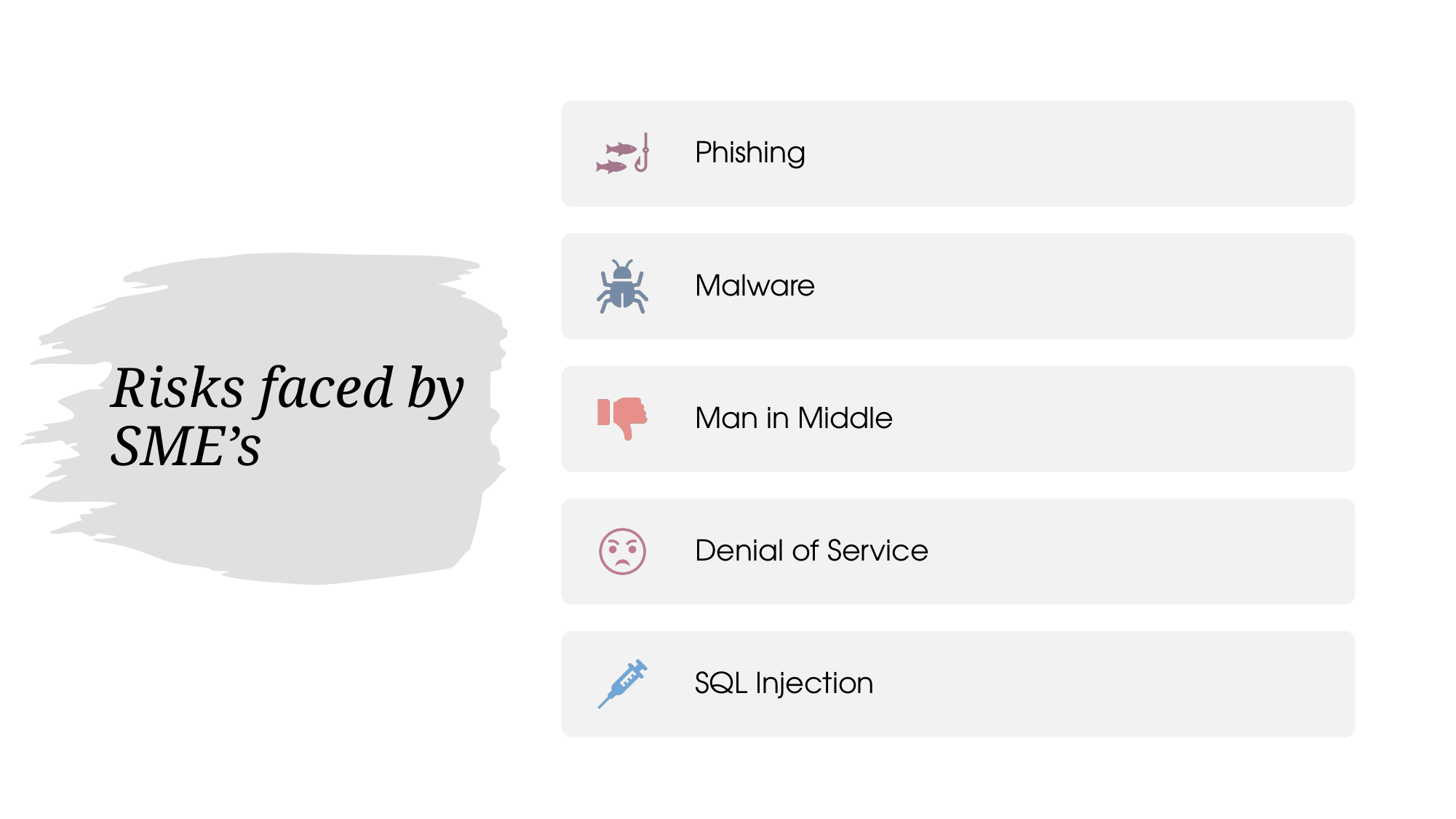

Phishing
Malware
Man in Middle
Denial of Service
SQL Injection
# Risks faced by SME’s